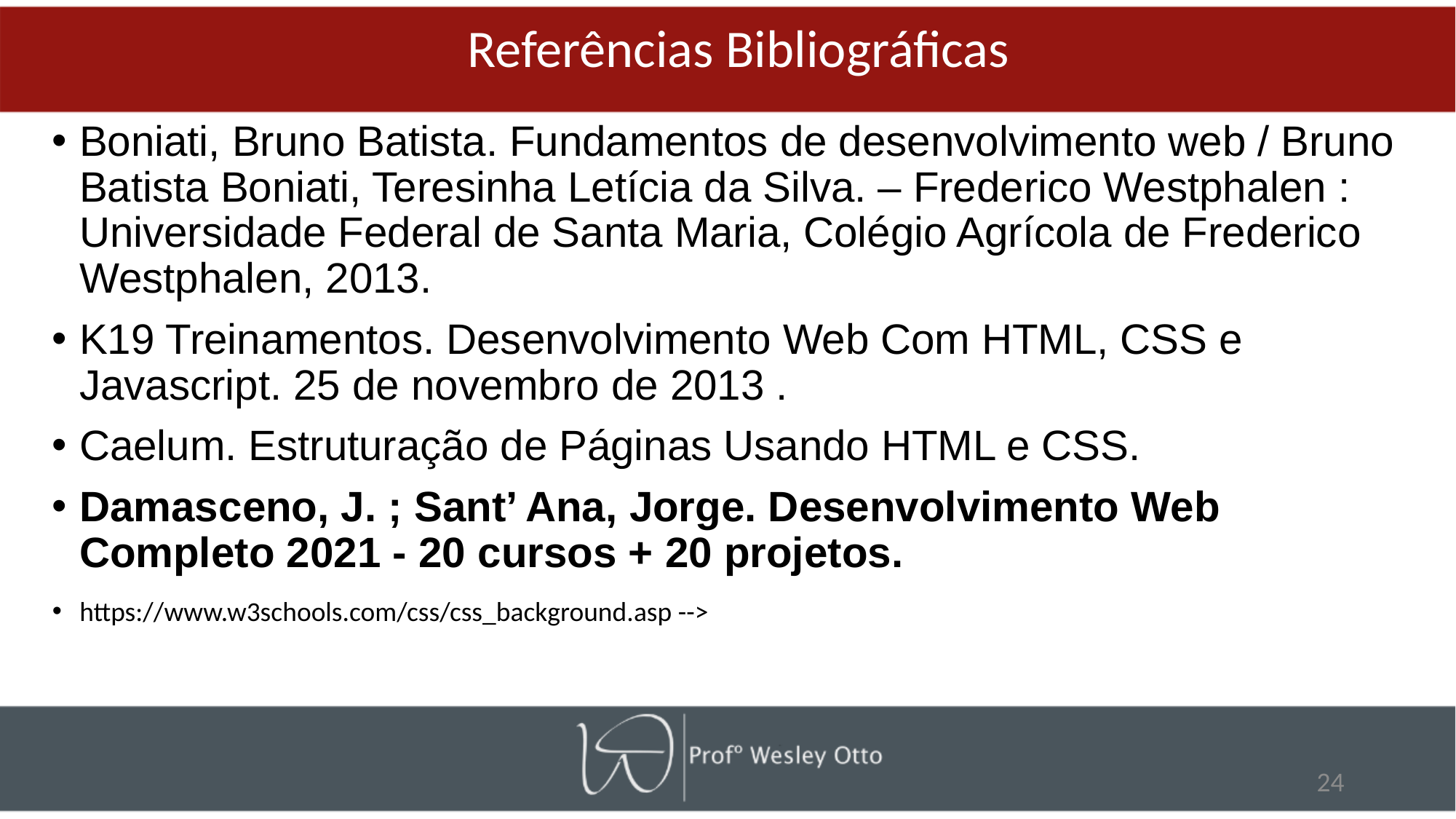

# Referências Bibliográficas
Boniati, Bruno Batista. Fundamentos de desenvolvimento web / Bruno Batista Boniati, Teresinha Letícia da Silva. – Frederico Westphalen : Universidade Federal de Santa Maria, Colégio Agrícola de Frederico Westphalen, 2013.
K19 Treinamentos. Desenvolvimento Web Com HTML, CSS e Javascript. 25 de novembro de 2013 .
Caelum. Estruturação de Páginas Usando HTML e CSS.
Damasceno, J. ; Sant’ Ana, Jorge. Desenvolvimento Web Completo 2021 - 20 cursos + 20 projetos.
https://www.w3schools.com/css/css_background.asp -->

24